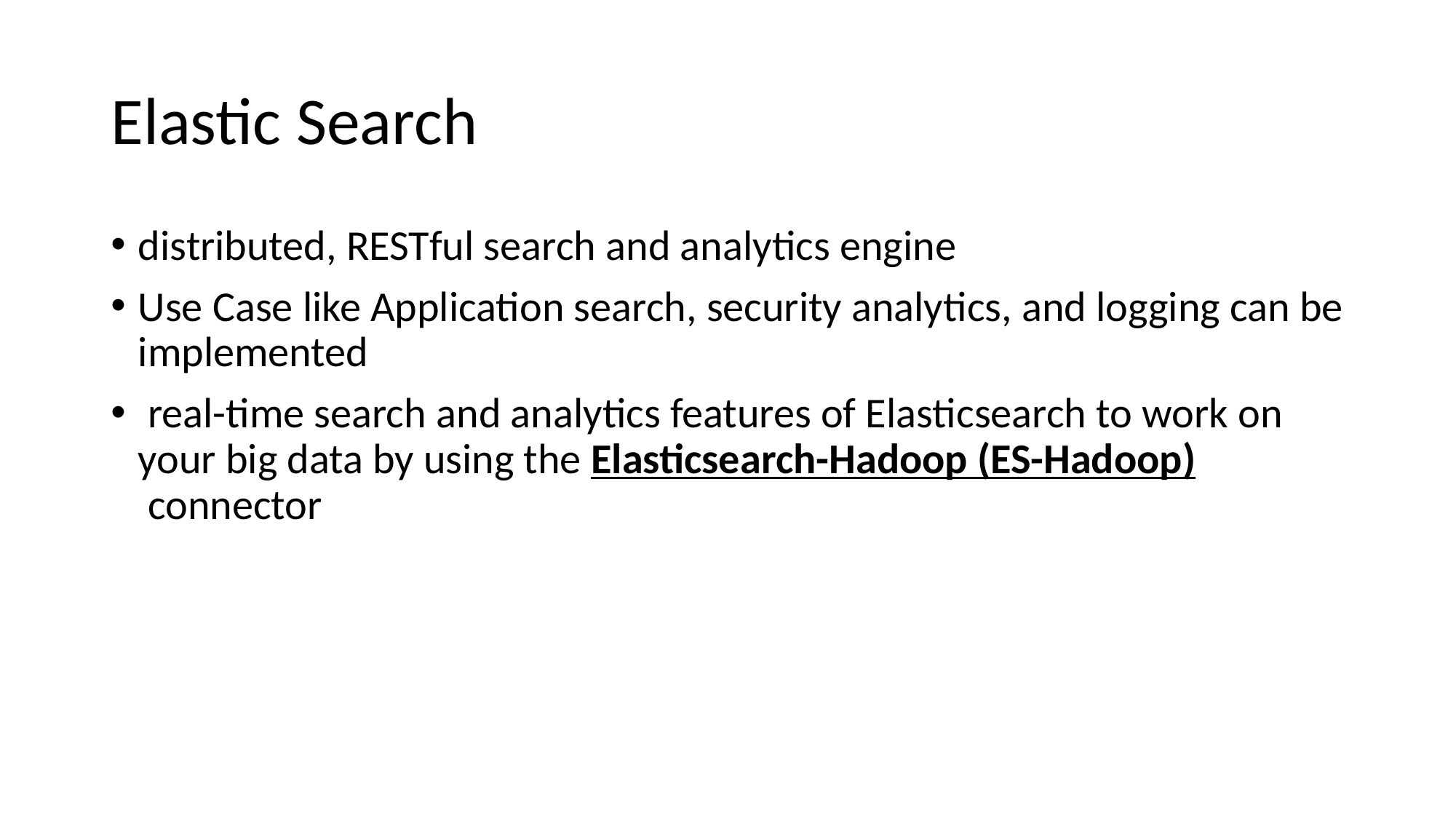

# Elastic Search
distributed, RESTful search and analytics engine
Use Case like Application search, security analytics, and logging can be implemented
 real-time search and analytics features of Elasticsearch to work on your big data by using the Elasticsearch-Hadoop (ES-Hadoop) connector